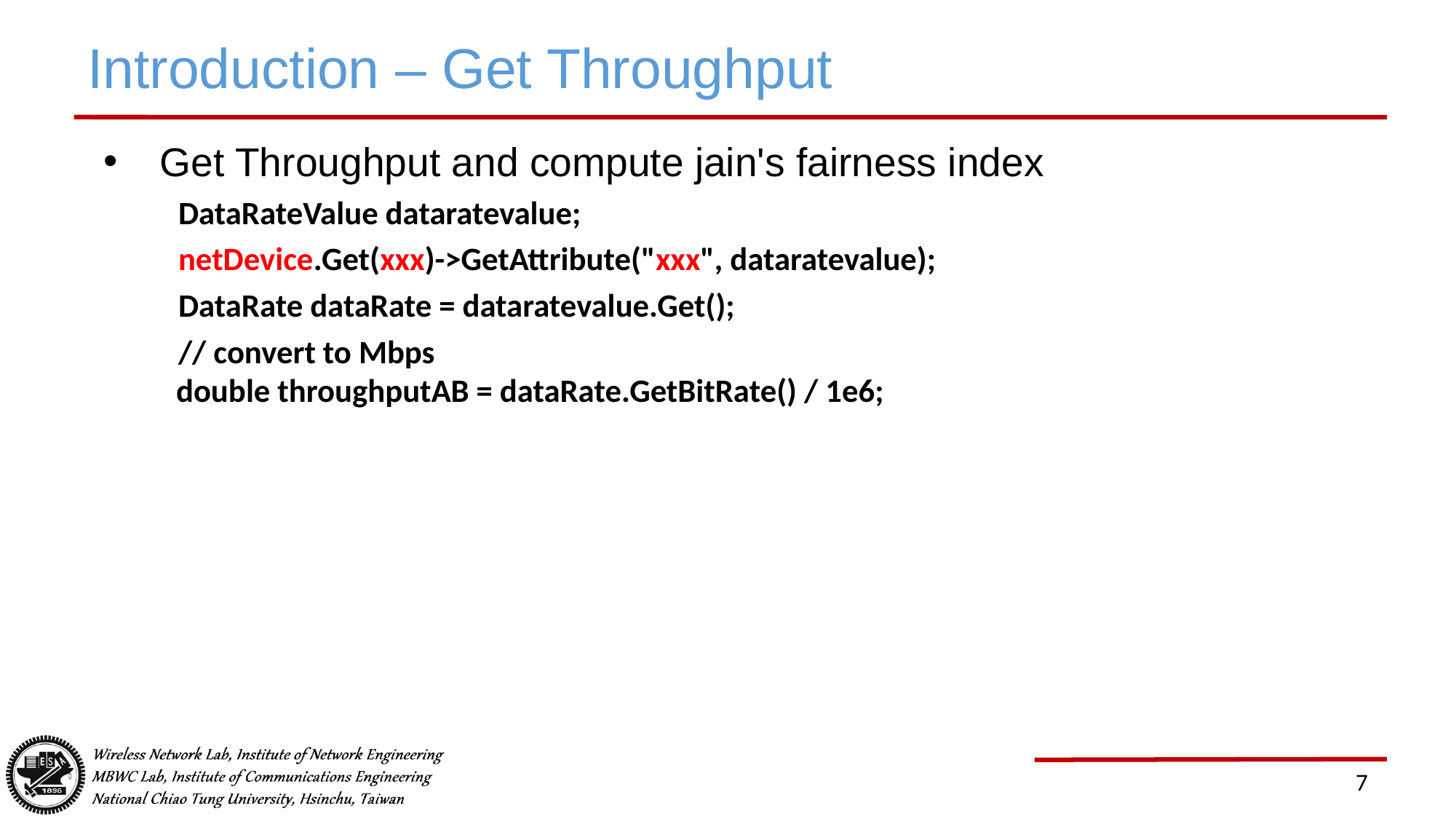

# Introduction – Get Throughput
Get Throughput and compute jain's fairness index
DataRateValue dataratevalue;
netDevice.Get(xxx)->GetAttribute("xxx", dataratevalue);
DataRate dataRate = dataratevalue.Get();
// convert to Mbps
double throughputAB = dataRate.GetBitRate() / 1e6;
7